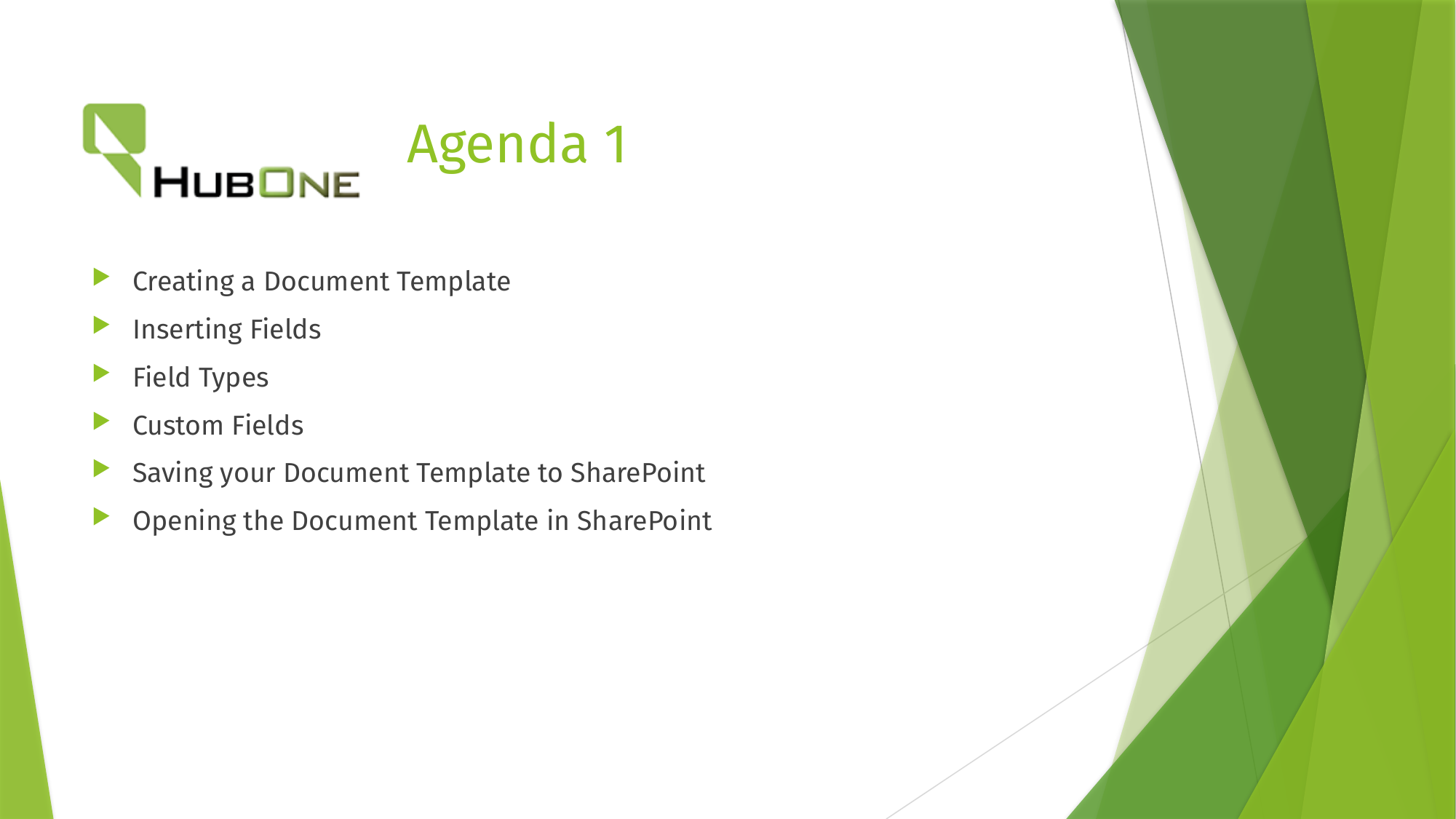

# Agenda 1
Creating a Document Template
Inserting Fields
Field Types
Custom Fields
Saving your Document Template to SharePoint
Opening the Document Template in SharePoint